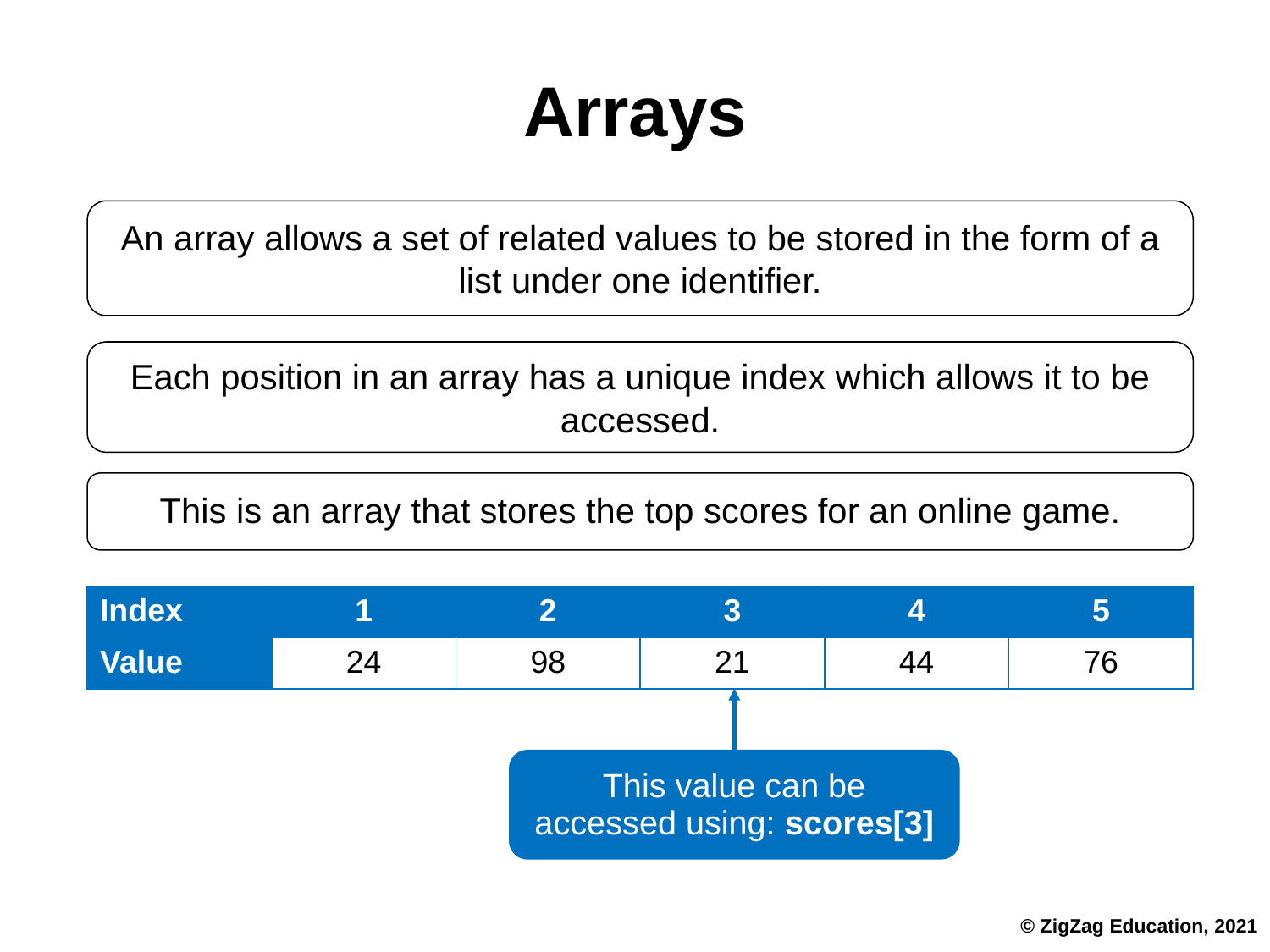

# Arrays
An array allows a set of related values to be stored in the form of a list under one identifier.
Each position in an array has a unique index which allows it to be accessed.
This is an array that stores the top scores for an online game.
| Index | 1 | 2 | 3 | 4 | 5 |
| --- | --- | --- | --- | --- | --- |
| Value | 24 | 98 | 21 | 44 | 76 |
This value can be accessed using: scores[3]
© ZigZag Education, 2021